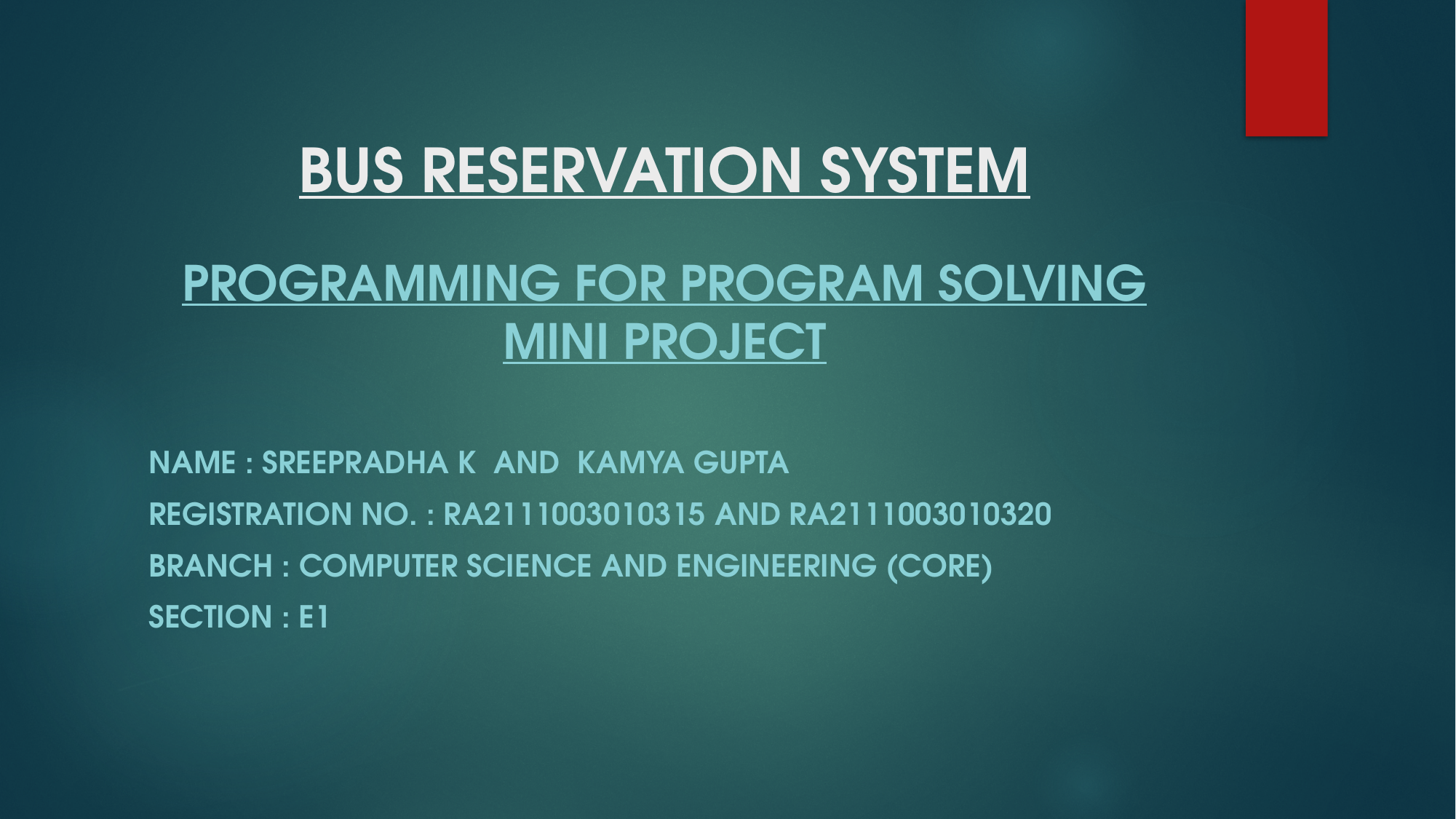

# BUS RESERVATION SYSTEM
PROGRAMMING FOR Program solving mini project

Name : Sreepradha k  and  kamya Gupta
Registration no. : RA2111003010315 AND RA2111003010320
Branch : Computer science and engineering (core)
Section : E1